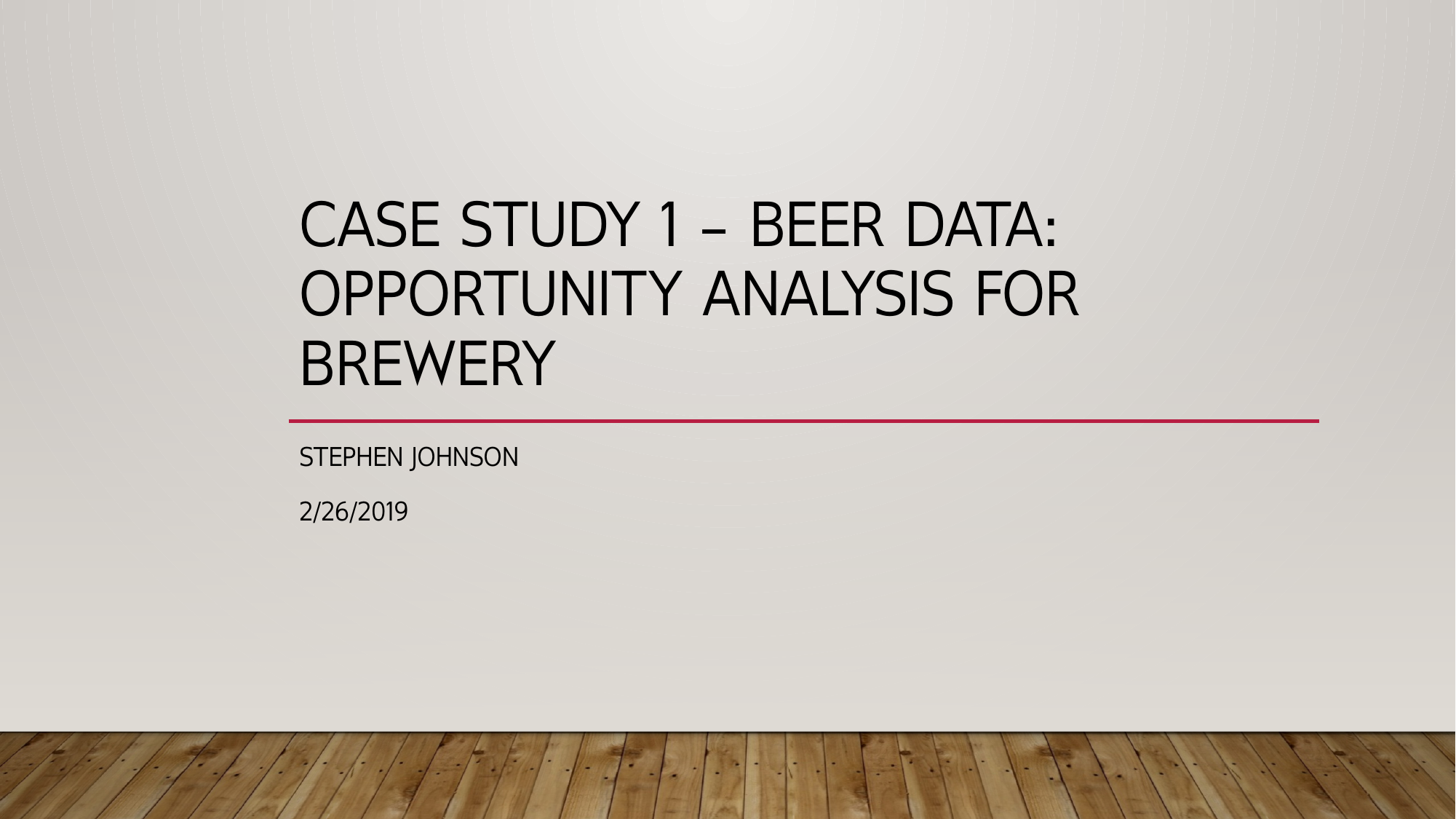

# Case Study 1 – Beer Data: Opportunity analysis for Brewery
Stephen Johnson
2/26/2019